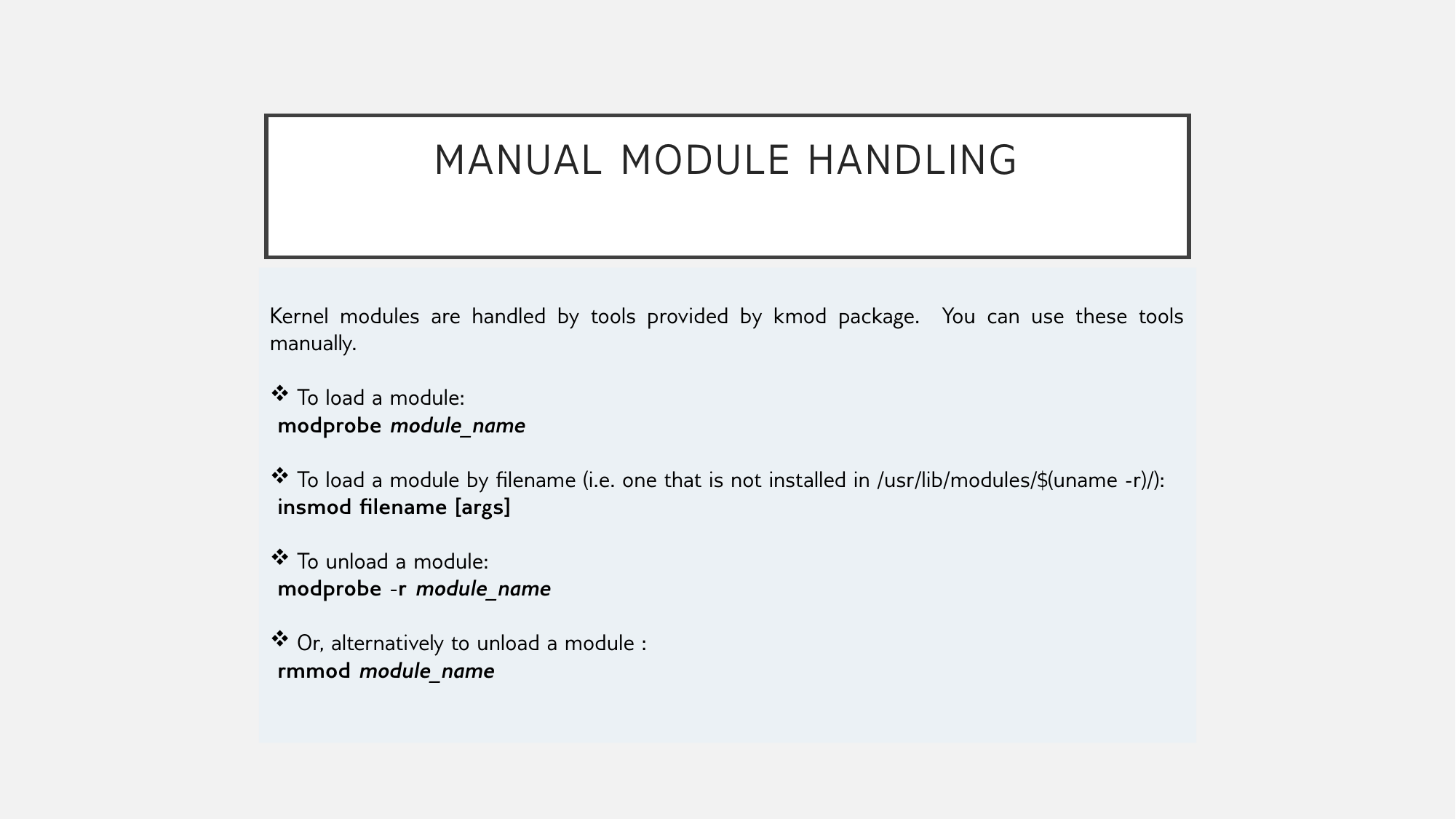

# Manual module handling
Kernel modules are handled by tools provided by kmod package.  You can use these tools manually.

To load a module:
 modprobe module_name

To load a module by filename (i.e. one that is not installed in /usr/lib/modules/$(uname -r)/):
 insmod filename [args]

To unload a module:
 modprobe -r module_name

Or, alternatively to unload a module :
 rmmod module_name